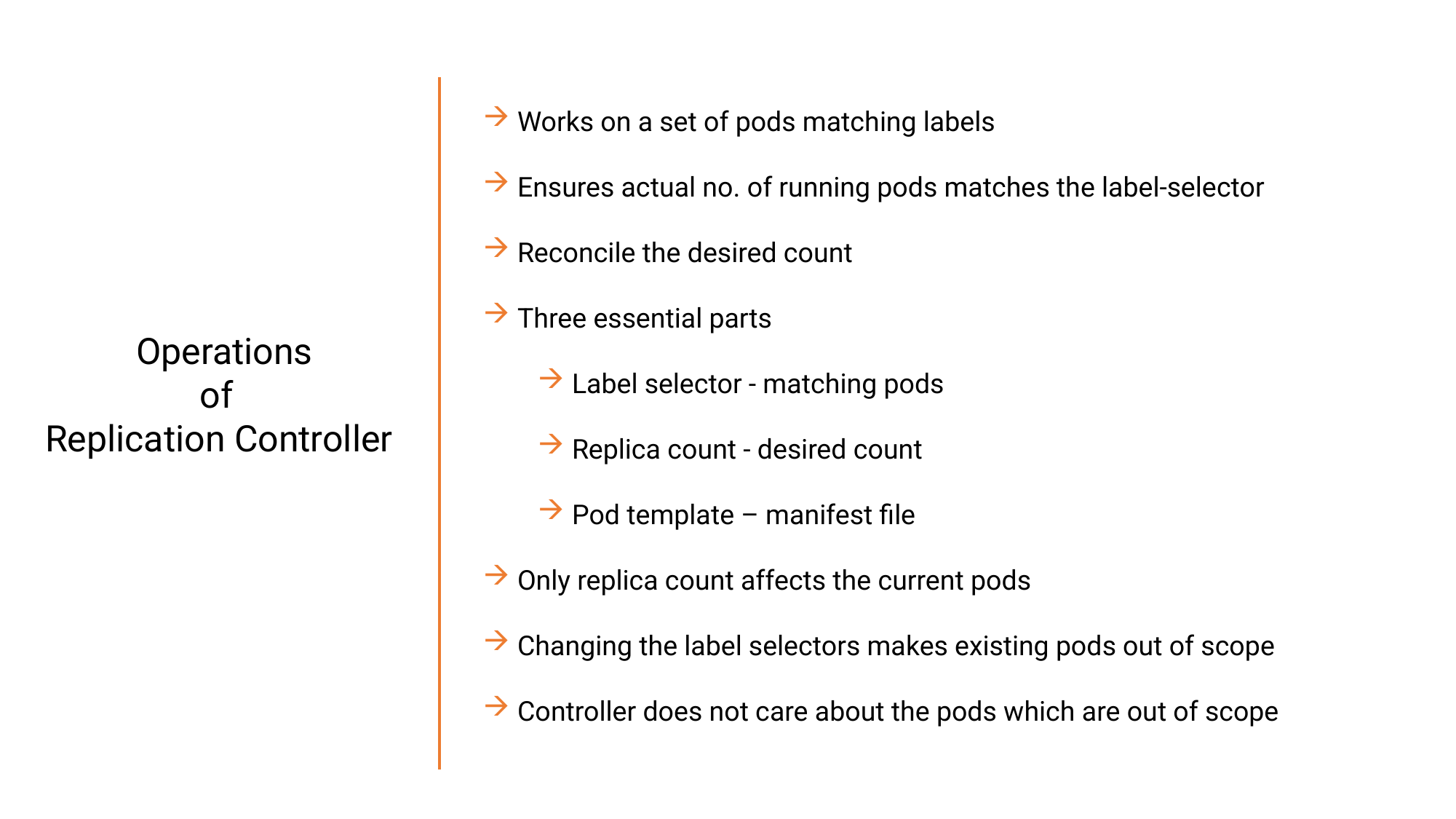

Works on a set of pods matching labels
Ensures actual no. of running pods matches the label-selector
Reconcile the desired count
Three essential parts
Label selector - matching pods
Replica count - desired count
Pod template – manifest file
Only replica count affects the current pods
Changing the label selectors makes existing pods out of scope
Controller does not care about the pods which are out of scope
          Operations
                 of
Replication Controller